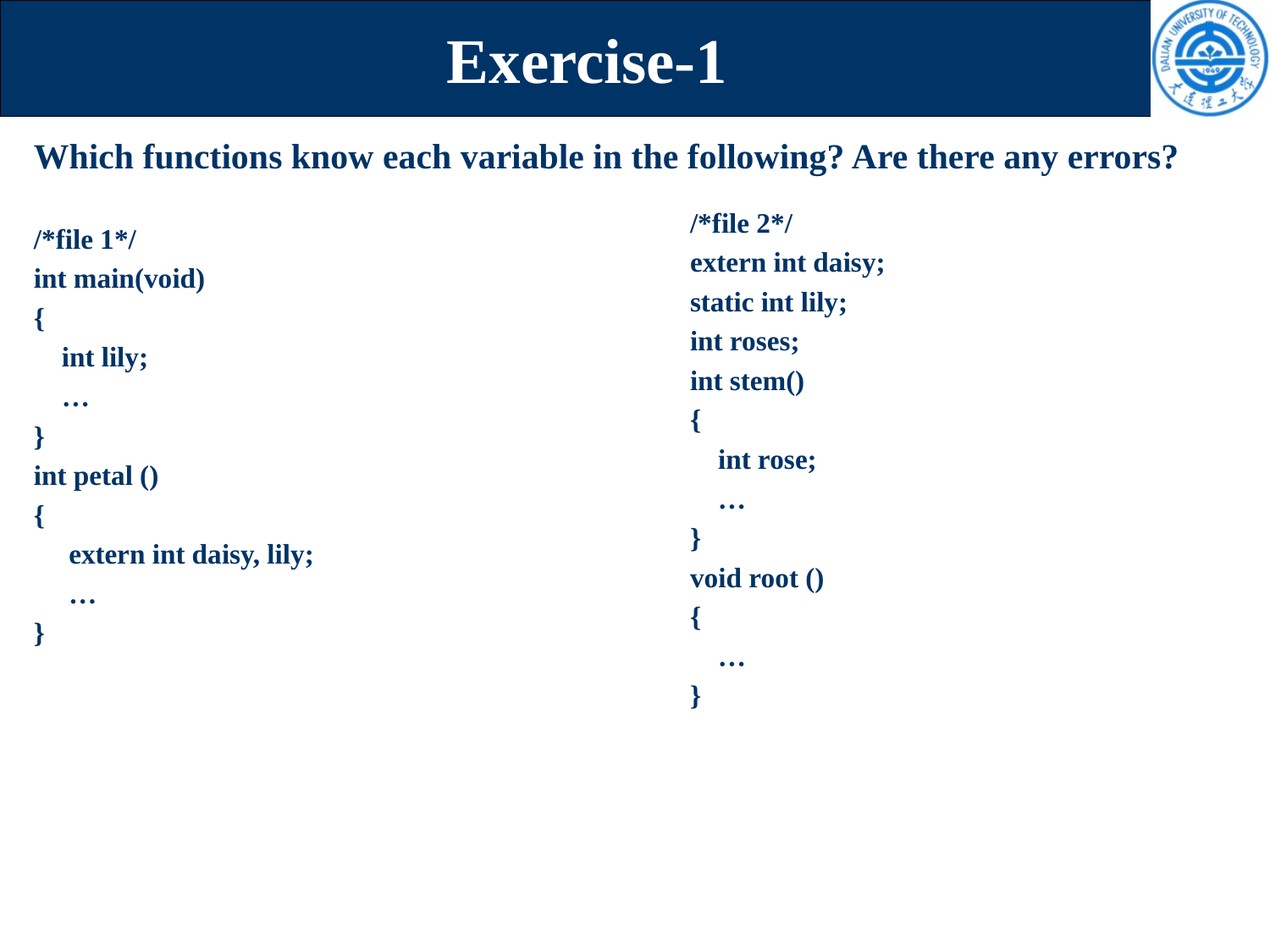

# Exercise-1
Which functions know each variable in the following? Are there any errors?

/*file 1*/
int main(void)
{
    int lily;
    …
}
int petal ()
{
     extern int daisy, lily;
     …
}

/*file 2*/
extern int daisy;
static int lily;
int roses;
int stem()
{
    int rose;
    …
}
void root ()
{
    …
}